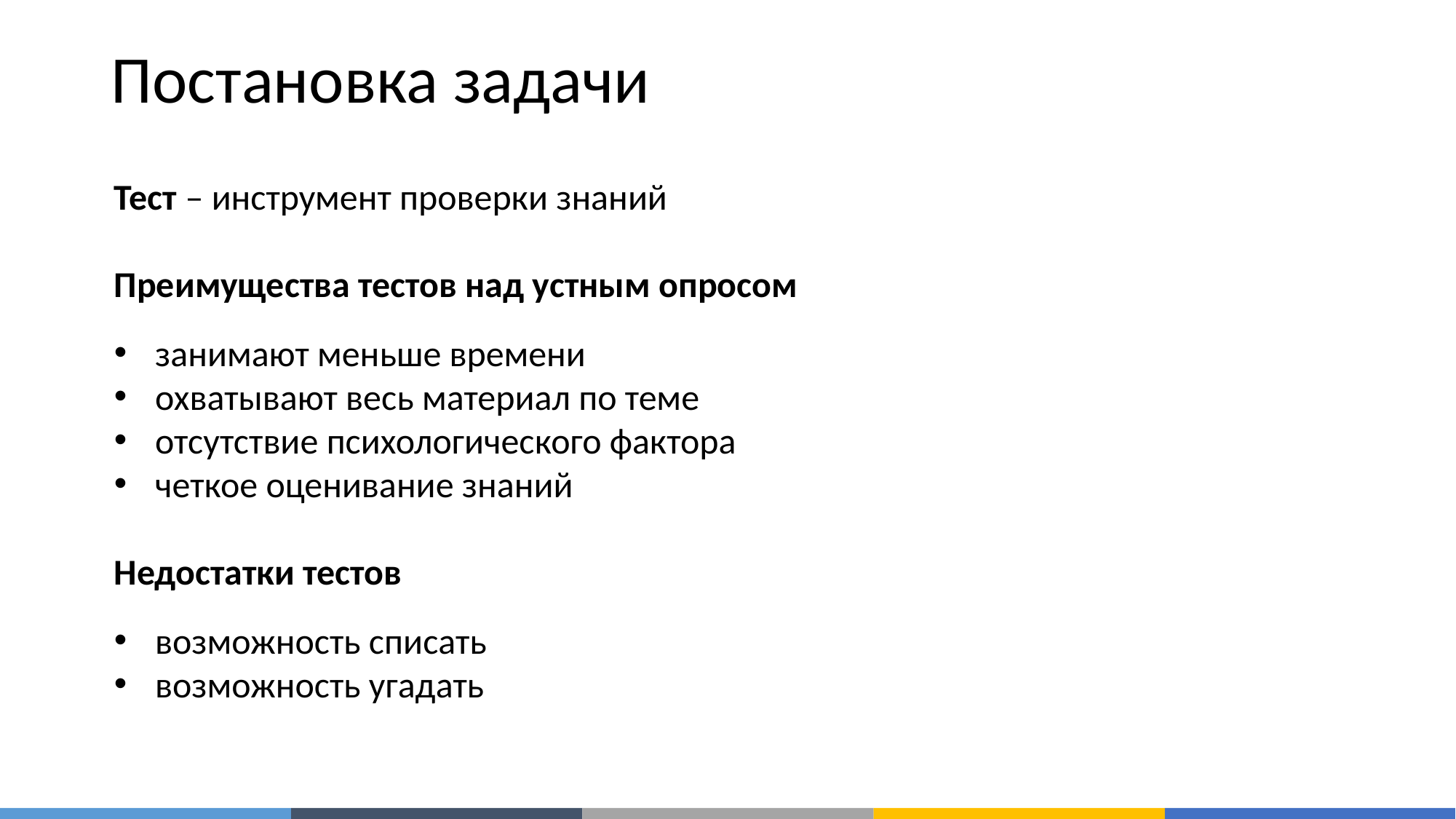

# Постановка задачи
Тест – инструмент проверки знаний

Преимущества тестов над устным опросом

занимают меньше времени
охватывают весь материал по теме
отсутствие психологического фактора
четкое оценивание знаний

Недостатки тестов

возможность списать
возможность угадать